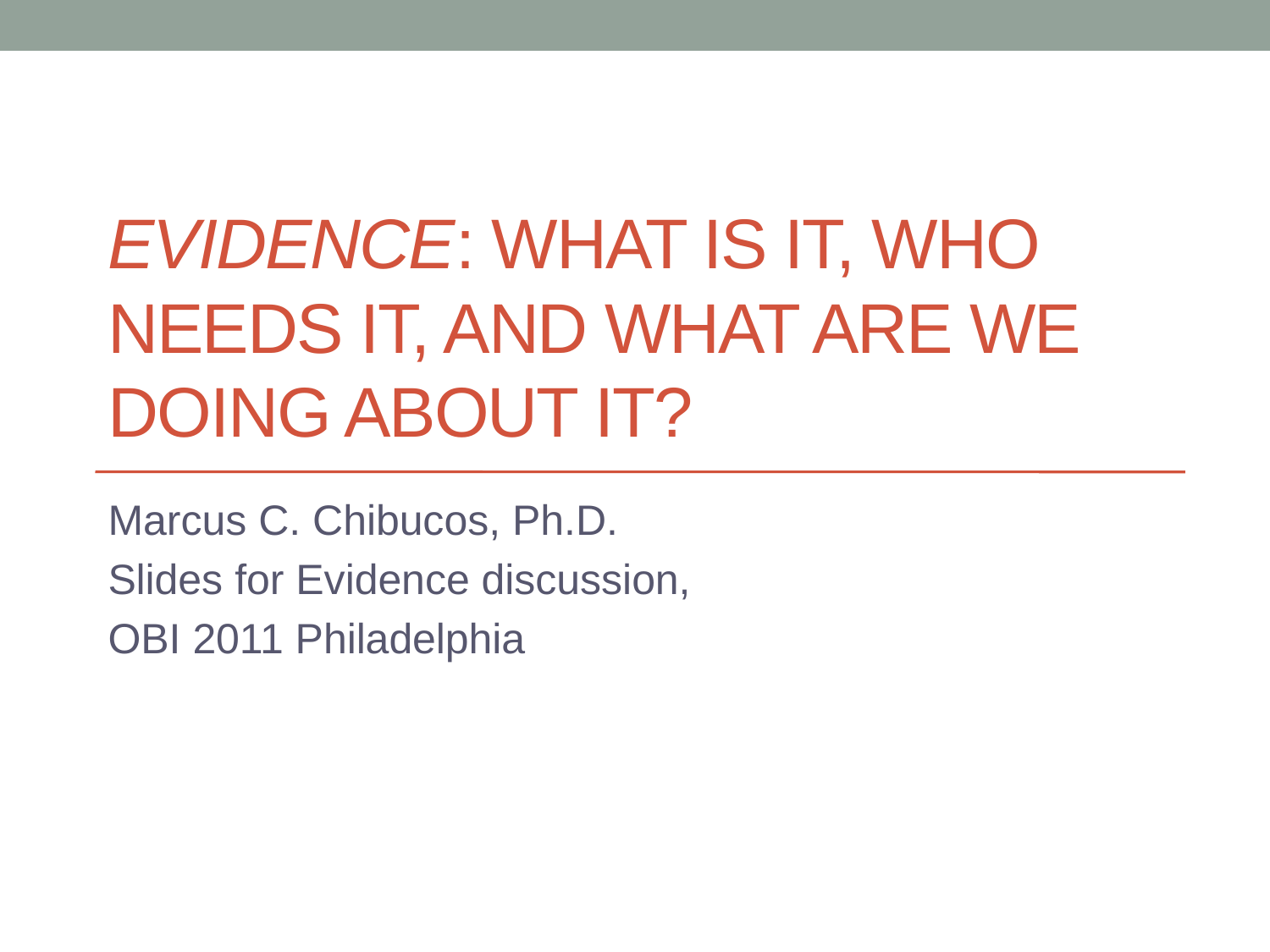

# Evidence: what is it, who needs it, and what are we doing about it?
Marcus C. Chibucos, Ph.D.
Slides for Evidence discussion,
OBI 2011 Philadelphia